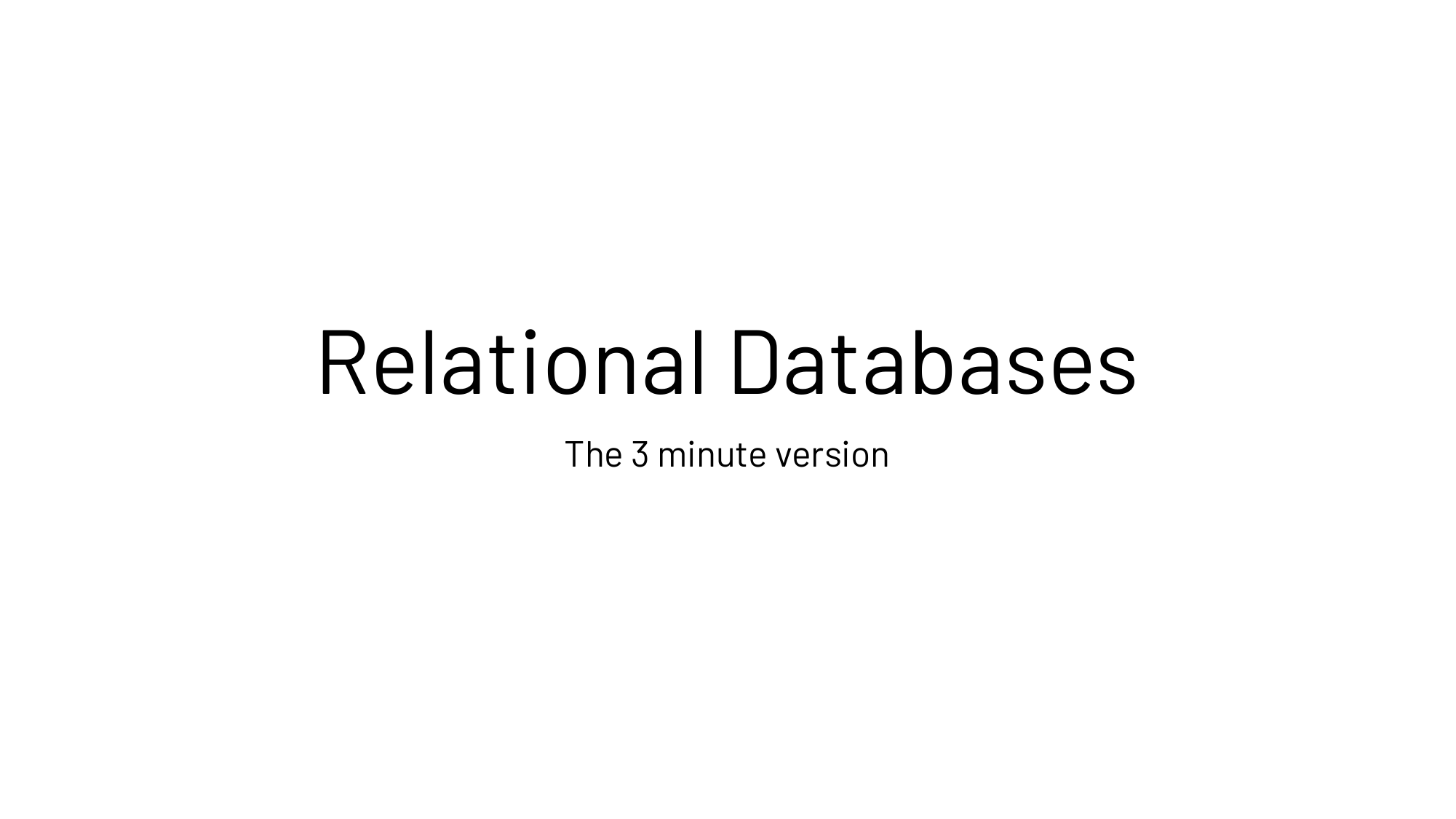

# Relational Databases
The 3 minute version